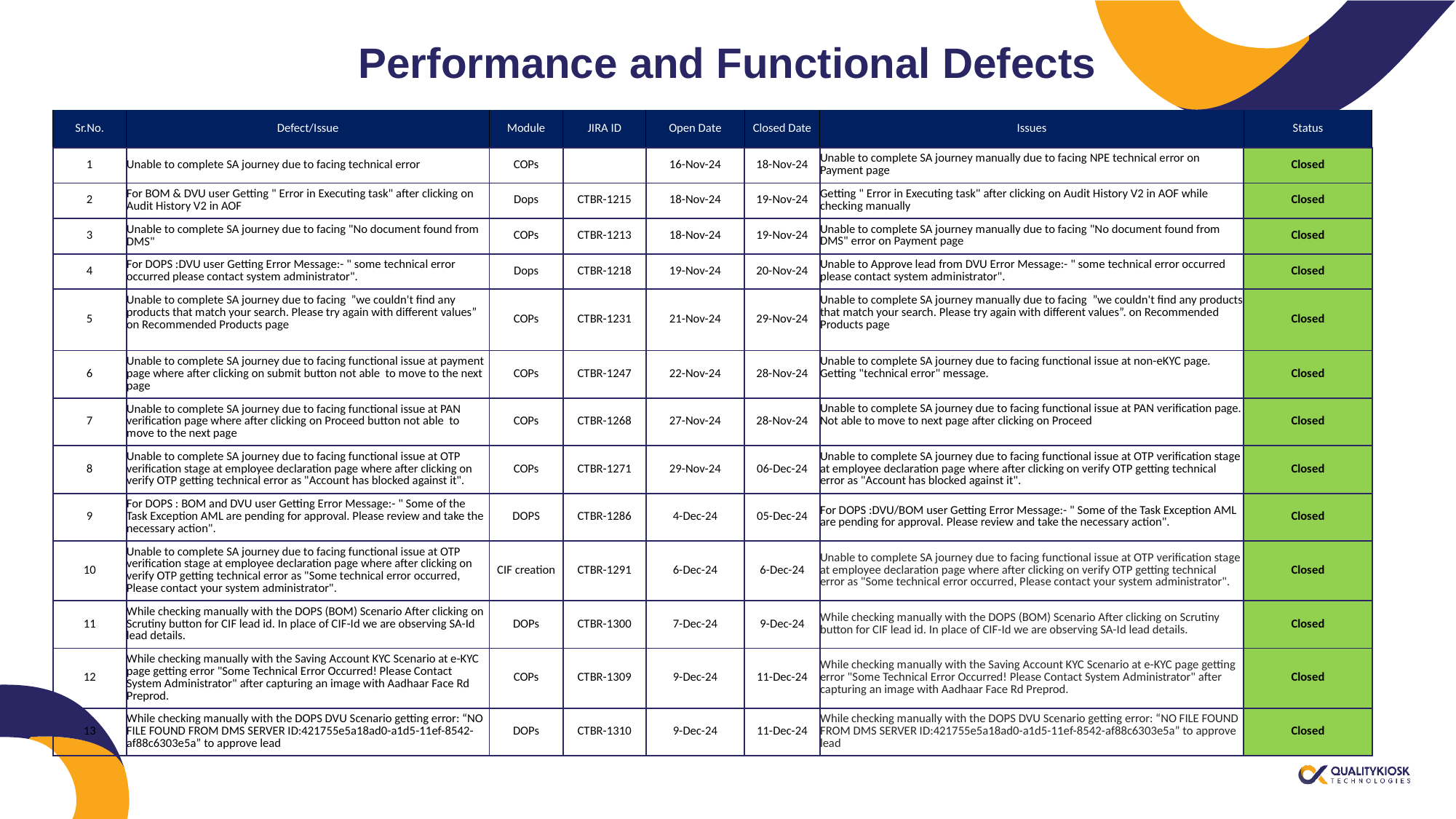

# Performance and Functional Defects
| Sr.No. | Defect/Issue | Module | JIRA ID | Open Date | Closed Date | Issues | Status |
| --- | --- | --- | --- | --- | --- | --- | --- |
| 1 | Unable to complete SA journey due to facing technical error | COPs |  | 16-Nov-24 | 18-Nov-24 | Unable to complete SA journey manually due to facing NPE technical error on Payment page | Closed |
| 2 | For BOM & DVU user Getting " Error in Executing task" after clicking on Audit History V2 in AOF | Dops | CTBR-1215 | 18-Nov-24 | 19-Nov-24 | Getting " Error in Executing task" after clicking on Audit History V2 in AOF while checking manually | Closed |
| 3 | Unable to complete SA journey due to facing "No document found from DMS" | COPs | CTBR-1213 | 18-Nov-24 | 19-Nov-24 | Unable to complete SA journey manually due to facing "No document found from DMS" error on Payment page | Closed |
| 4 | For DOPS :DVU user Getting Error Message:- " some technical error occurred please contact system administrator". | Dops | CTBR-1218 | 19-Nov-24 | 20-Nov-24 | Unable to Approve lead from DVU Error Message:- " some technical error occurred please contact system administrator". | Closed |
| 5 | Unable to complete SA journey due to facing ”we couldn't find any products that match your search. Please try again with different values” on Recommended Products page | COPs | CTBR-1231 | 21-Nov-24 | 29-Nov-24 | Unable to complete SA journey manually due to facing ”we couldn't find any products that match your search. Please try again with different values”. on Recommended Products page | Closed |
| 6 | Unable to complete SA journey due to facing functional issue at payment page where after clicking on submit button not able to move to the next page | COPs | CTBR-1247 | 22-Nov-24 | 28-Nov-24 | Unable to complete SA journey due to facing functional issue at non-eKYC page. Getting "technical error" message. | Closed |
| 7 | Unable to complete SA journey due to facing functional issue at PAN verification page where after clicking on Proceed button not able to move to the next page | COPs | CTBR-1268 | 27-Nov-24 | 28-Nov-24 | Unable to complete SA journey due to facing functional issue at PAN verification page. Not able to move to next page after clicking on Proceed | Closed |
| 8 | Unable to complete SA journey due to facing functional issue at OTP verification stage at employee declaration page where after clicking on verify OTP getting technical error as "Account has blocked against it". | COPs | CTBR-1271 | 29-Nov-24 | 06-Dec-24 | Unable to complete SA journey due to facing functional issue at OTP verification stage at employee declaration page where after clicking on verify OTP getting technical error as "Account has blocked against it". | Closed |
| 9 | For DOPS : BOM and DVU user Getting Error Message:- " Some of the Task Exception AML are pending for approval. Please review and take the necessary action". | DOPS | CTBR-1286 | 4-Dec-24 | 05-Dec-24 | For DOPS :DVU/BOM user Getting Error Message:- " Some of the Task Exception AML are pending for approval. Please review and take the necessary action". | Closed |
| 10 | Unable to complete SA journey due to facing functional issue at OTP verification stage at employee declaration page where after clicking on verify OTP getting technical error as "Some technical error occurred, Please contact your system administrator". | CIF creation | CTBR-1291 | 6-Dec-24 | 6-Dec-24 | Unable to complete SA journey due to facing functional issue at OTP verification stage at employee declaration page where after clicking on verify OTP getting technical error as "Some technical error occurred, Please contact your system administrator". | Closed |
| 11 | While checking manually with the DOPS (BOM) Scenario After clicking on Scrutiny button for CIF lead id. In place of CIF-Id we are observing SA-Id lead details. | DOPs | CTBR-1300 | 7-Dec-24 | 9-Dec-24 | While checking manually with the DOPS (BOM) Scenario After clicking on Scrutiny button for CIF lead id. In place of CIF-Id we are observing SA-Id lead details. | Closed |
| 12 | While checking manually with the Saving Account KYC Scenario at e-KYC page getting error "Some Technical Error Occurred! Please Contact System Administrator" after capturing an image with Aadhaar Face Rd Preprod. | COPs | CTBR-1309 | 9-Dec-24 | 11-Dec-24 | While checking manually with the Saving Account KYC Scenario at e-KYC page getting error "Some Technical Error Occurred! Please Contact System Administrator" after capturing an image with Aadhaar Face Rd Preprod. | Closed |
| 13 | While checking manually with the DOPS DVU Scenario getting error: “NO FILE FOUND FROM DMS SERVER ID:421755e5a18ad0-a1d5-11ef-8542-af88c6303e5a” to approve lead | DOPs | CTBR-1310 | 9-Dec-24 | 11-Dec-24 | While checking manually with the DOPS DVU Scenario getting error: “NO FILE FOUND FROM DMS SERVER ID:421755e5a18ad0-a1d5-11ef-8542-af88c6303e5a” to approve lead | Closed |